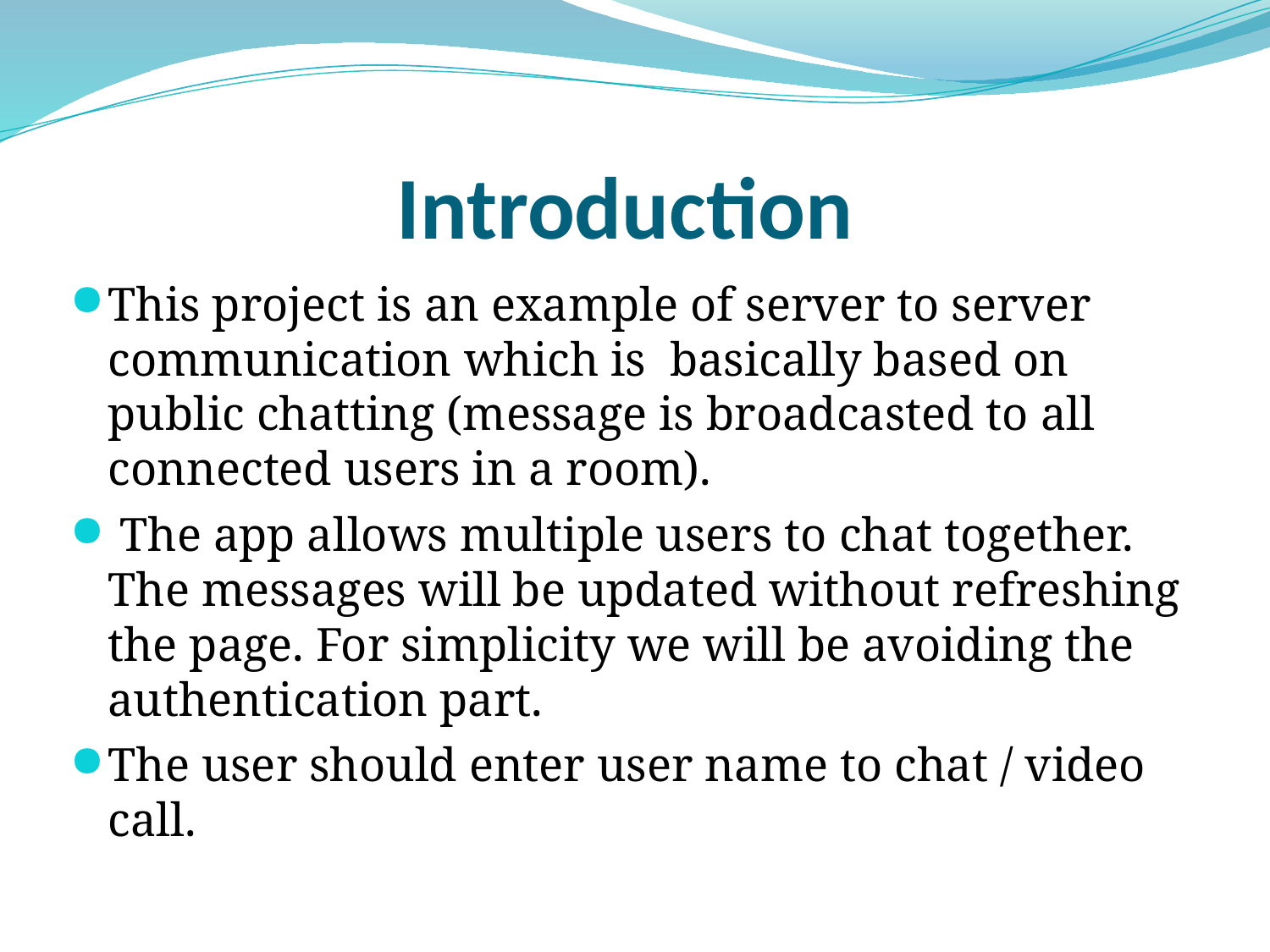

# Introduction
This project is an example of server to server communication which is  basically based on public chatting (message is broadcasted to all connected users in a room).
 The app allows multiple users to chat together. The messages will be updated without refreshing the page. For simplicity we will be avoiding the authentication part.
The user should enter user name to chat / video call.